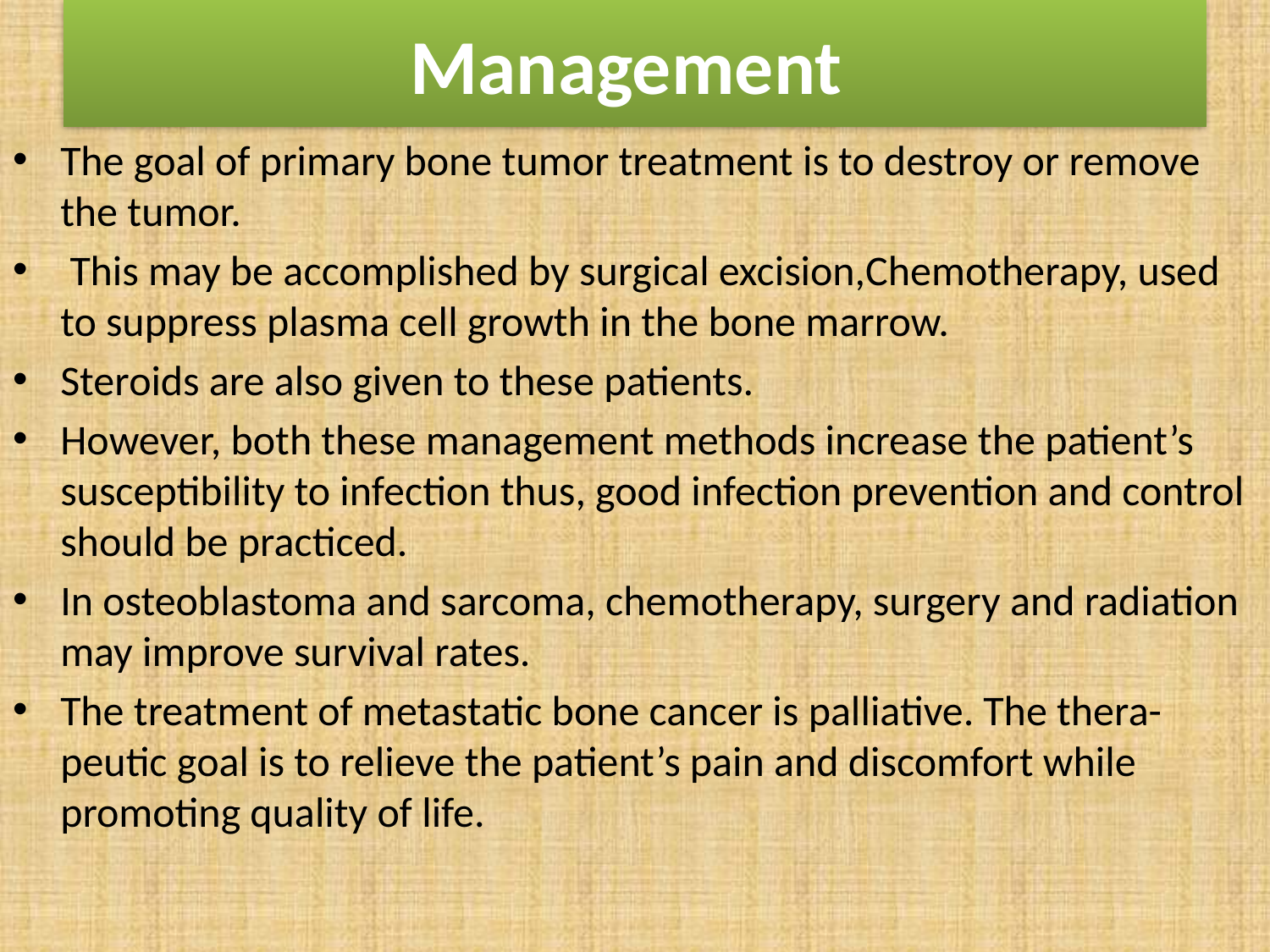

# Management
The goal of primary bone tumor treatment is to destroy or remove the tumor.
 This may be accomplished by surgical excision,Chemotherapy, used to suppress plasma cell growth in the bone marrow.
Steroids are also given to these patients.
However, both these management methods increase the patient’s susceptibility to infection thus, good infection prevention and control should be practiced.
In osteoblastoma and sarcoma, chemotherapy, surgery and radiation may improve survival rates.
The treatment of metastatic bone cancer is palliative. The thera- peutic goal is to relieve the patient’s pain and discomfort while promoting quality of life.